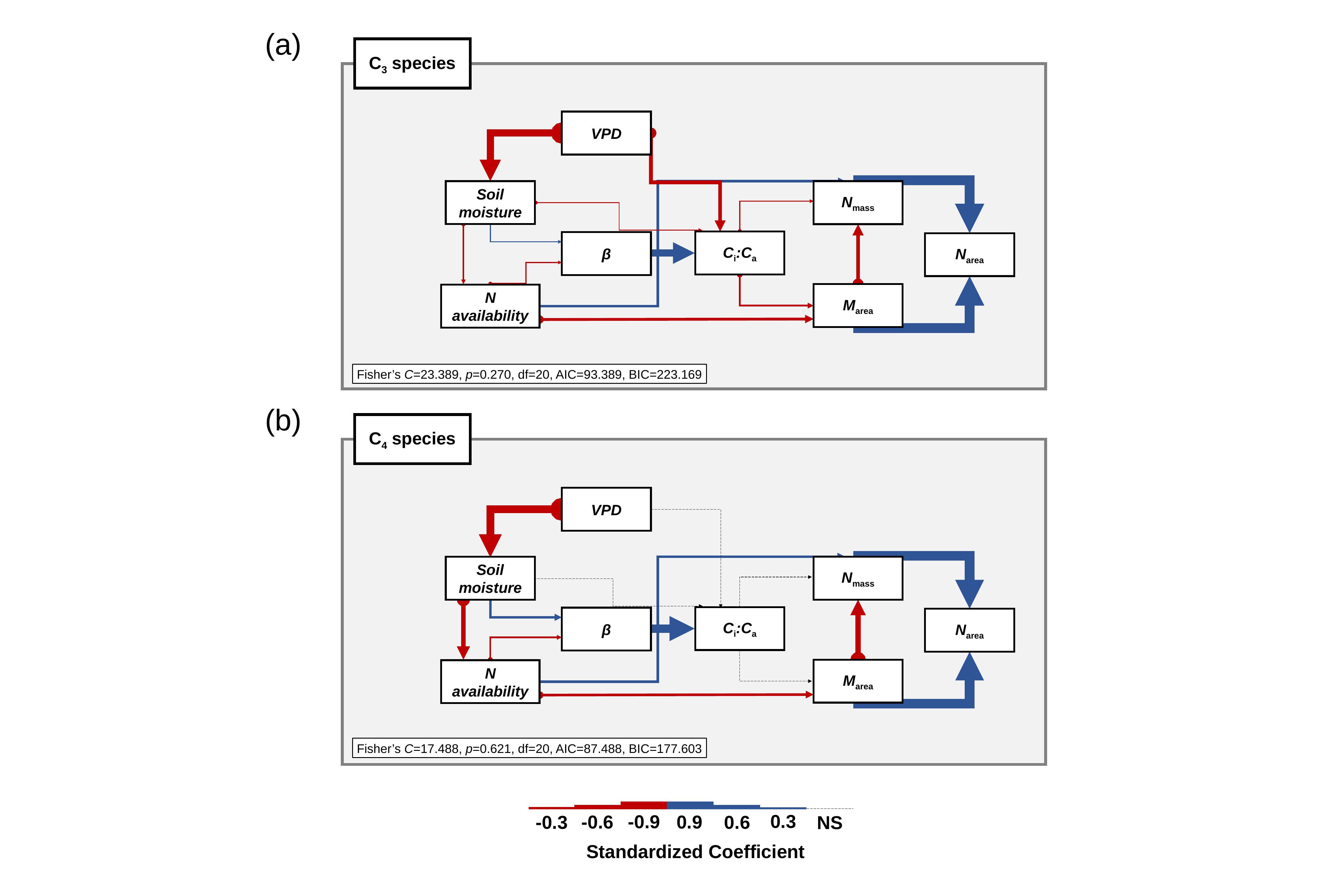

(a)
C3 species

VPD
Soil moisture
Nmass
Ci:Ca
β
Νarea
Marea
N availability
Fisher’s C=23.389, p=0.270, df=20, AIC=93.389, BIC=223.169
(b)
C4 species

VPD
Soil moisture
Nmass
Ci:Ca
β
Νarea
Marea
N availability
Fisher’s C=17.488, p=0.621, df=20, AIC=87.488, BIC=177.603

0.3
-0.9
-0.6
0.9
0.6
-0.3

Standardized Coefficient
NS